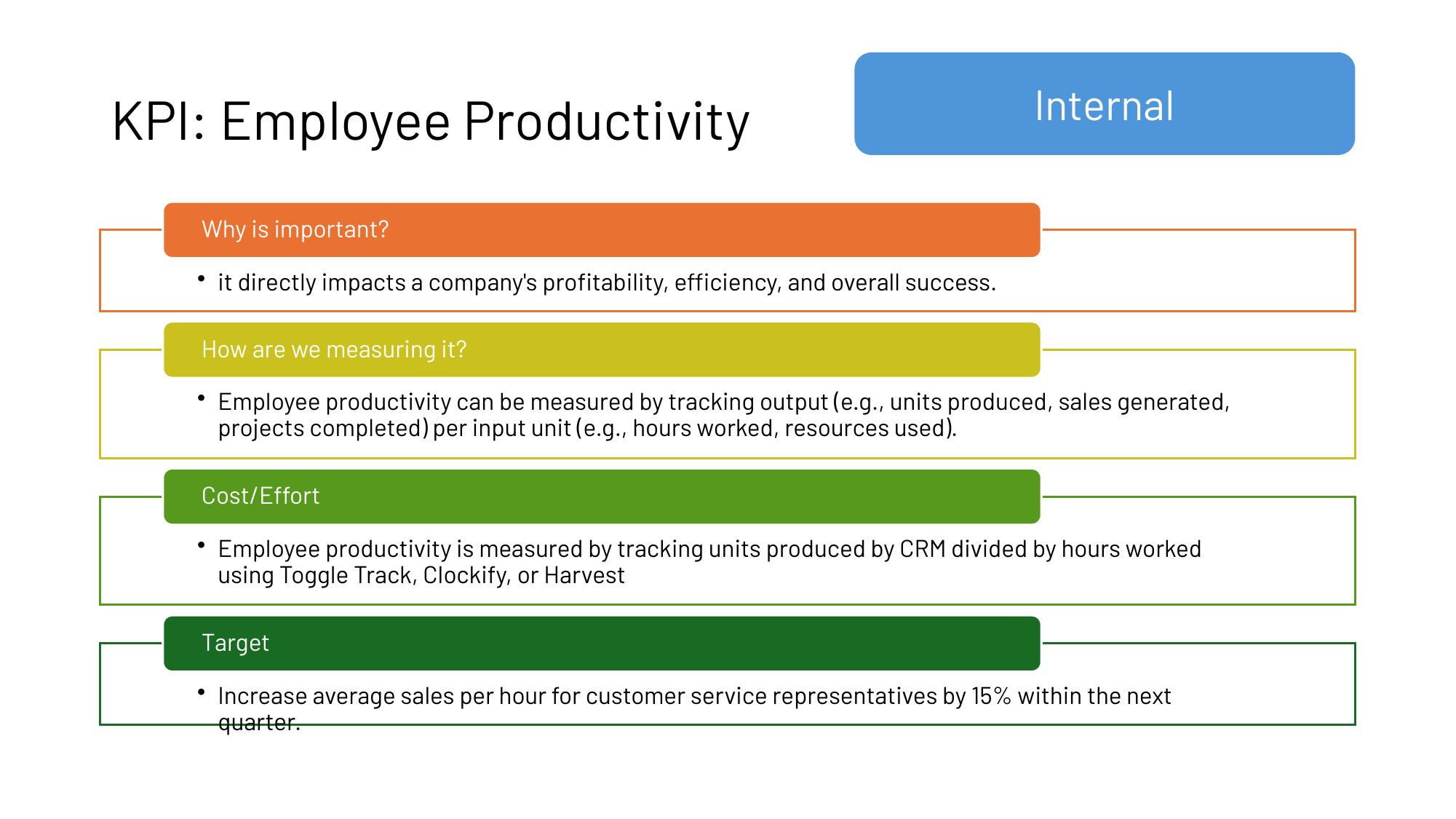

# KPI: Employee Productivity
Internal
it directly impacts a company's profitability, efficiency, and overall success.
Why is important?
Employee productivity can be measured by tracking output (e.g., units produced, sales generated, projects completed) per input unit (e.g., hours worked, resources used).
How are we measuring it?
Employee productivity is measured by tracking units produced by CRM divided by hours worked using Toggle Track, Clockify, or Harvest
Cost/Effort
Increase average sales per hour for customer service representatives by 15% within the next quarter.
Target